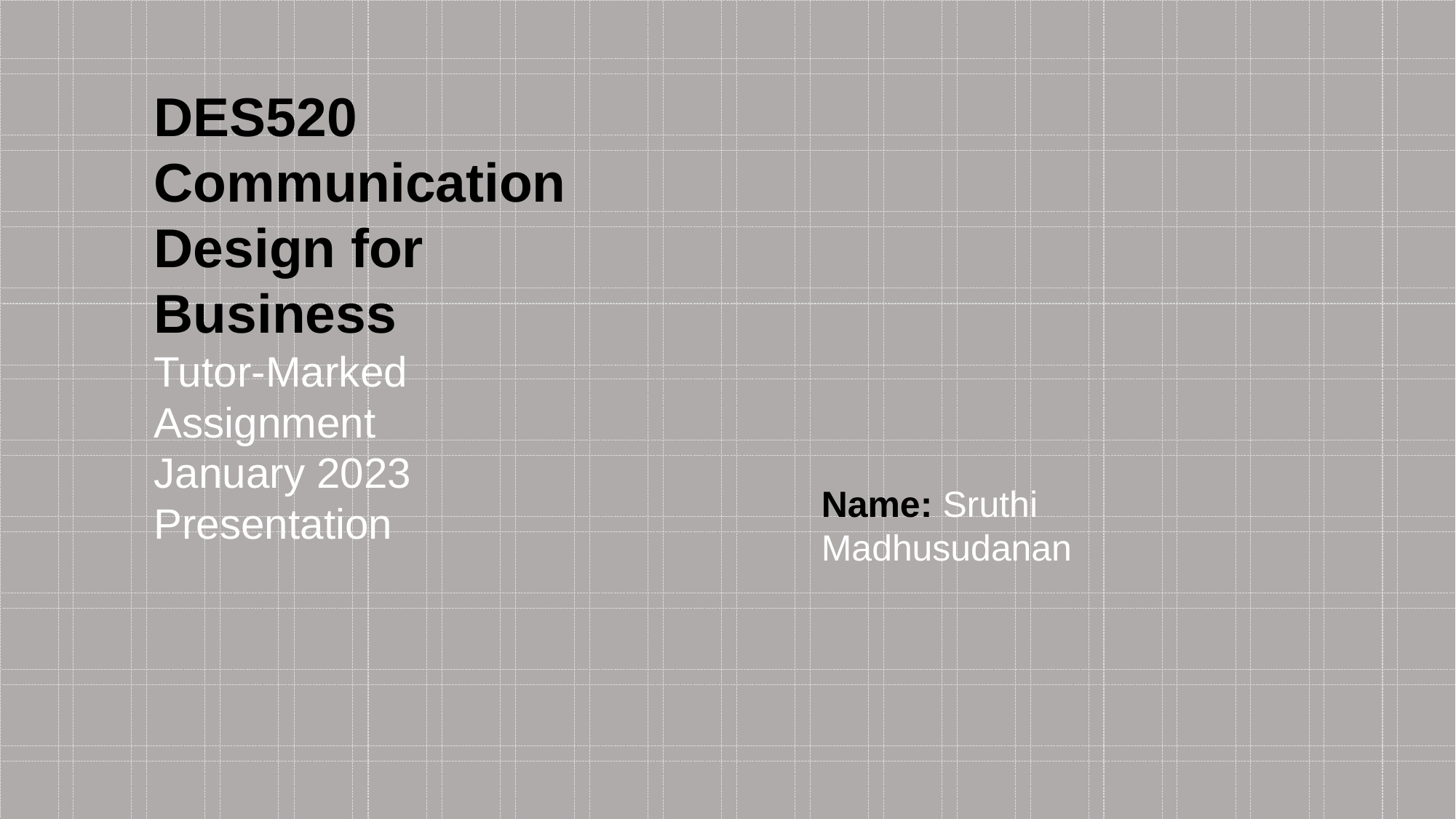

DES520
Communication Design for Business
Tutor-Marked Assignment
January 2023 Presentation

Name: Sruthi Madhusudanan